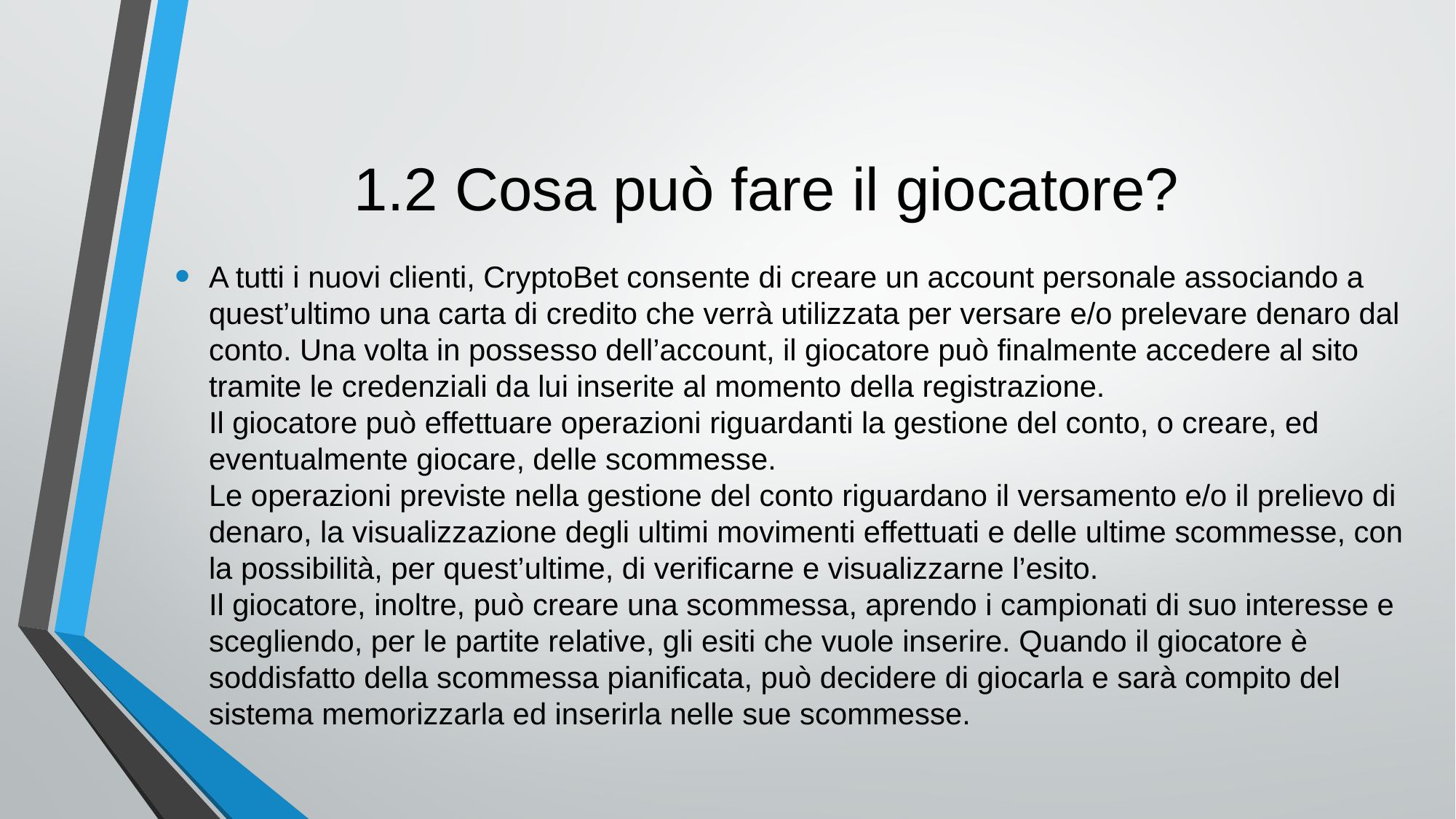

# 1.2 Cosa può fare il giocatore?
A tutti i nuovi clienti, CryptoBet consente di creare un account personale associando a quest’ultimo una carta di credito che verrà utilizzata per versare e/o prelevare denaro dal conto. Una volta in possesso dell’account, il giocatore può finalmente accedere al sito tramite le credenziali da lui inserite al momento della registrazione.
Il giocatore può effettuare operazioni riguardanti la gestione del conto, o creare, ed eventualmente giocare, delle scommesse.
Le operazioni previste nella gestione del conto riguardano il versamento e/o il prelievo di denaro, la visualizzazione degli ultimi movimenti effettuati e delle ultime scommesse, con la possibilità, per quest’ultime, di verificarne e visualizzarne l’esito.
Il giocatore, inoltre, può creare una scommessa, aprendo i campionati di suo interesse e scegliendo, per le partite relative, gli esiti che vuole inserire. Quando il giocatore è soddisfatto della scommessa pianificata, può decidere di giocarla e sarà compito del sistema memorizzarla ed inserirla nelle sue scommesse.